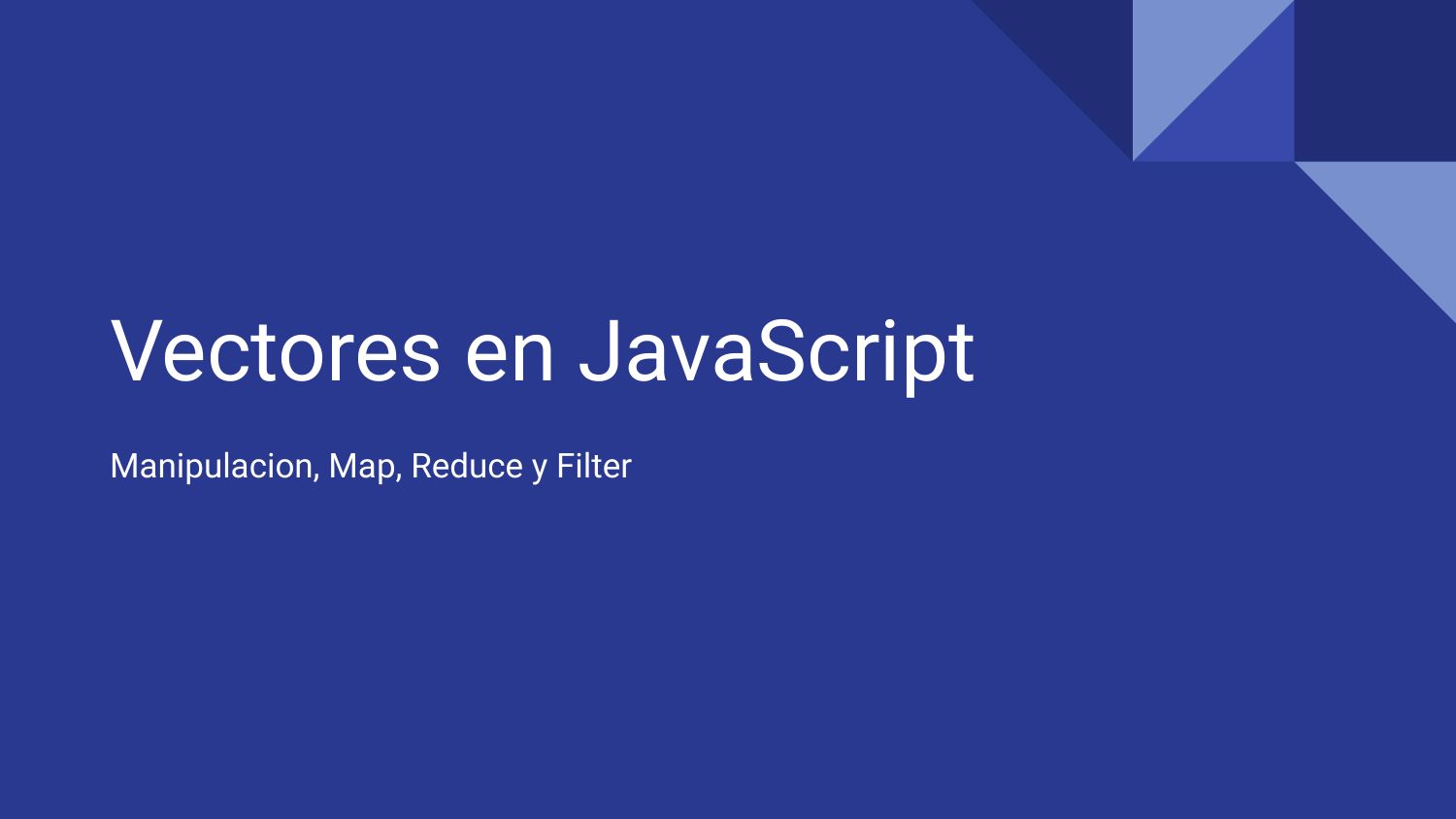

# Vectores en JavaScript
Manipulacion, Map, Reduce y Filter